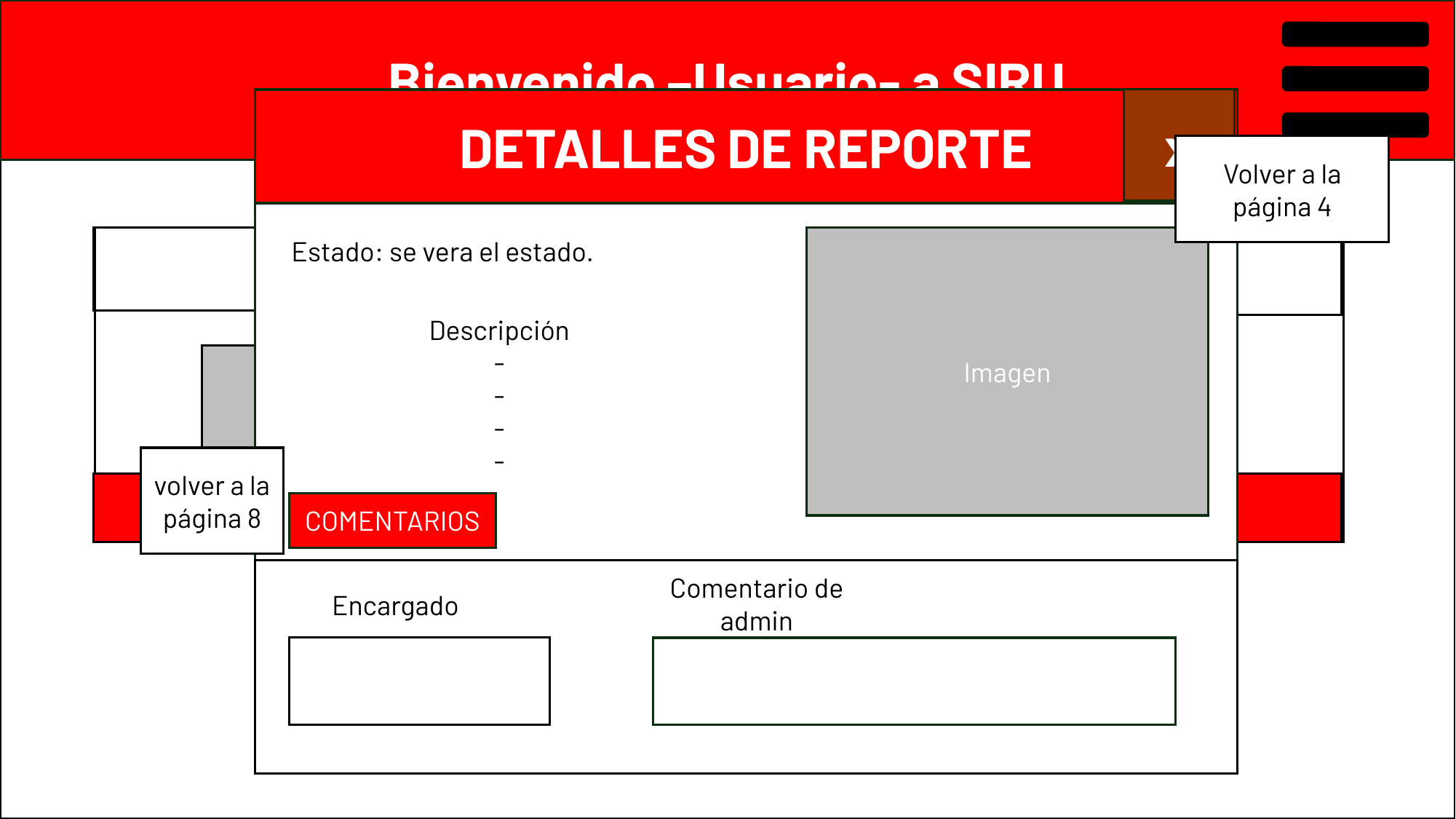

Bienvenido –Usuario- a SIRU

DETALLES DE REPORTE
x

Volver a la página 4
Estado: se vera el estado.
Título del reporte

Imagen
Título del reporte
Descripción
-
-
-
-

volver a la página 8
DETALLES
DETALLES
COMENTARIOS

Comentario de admin
Encargado